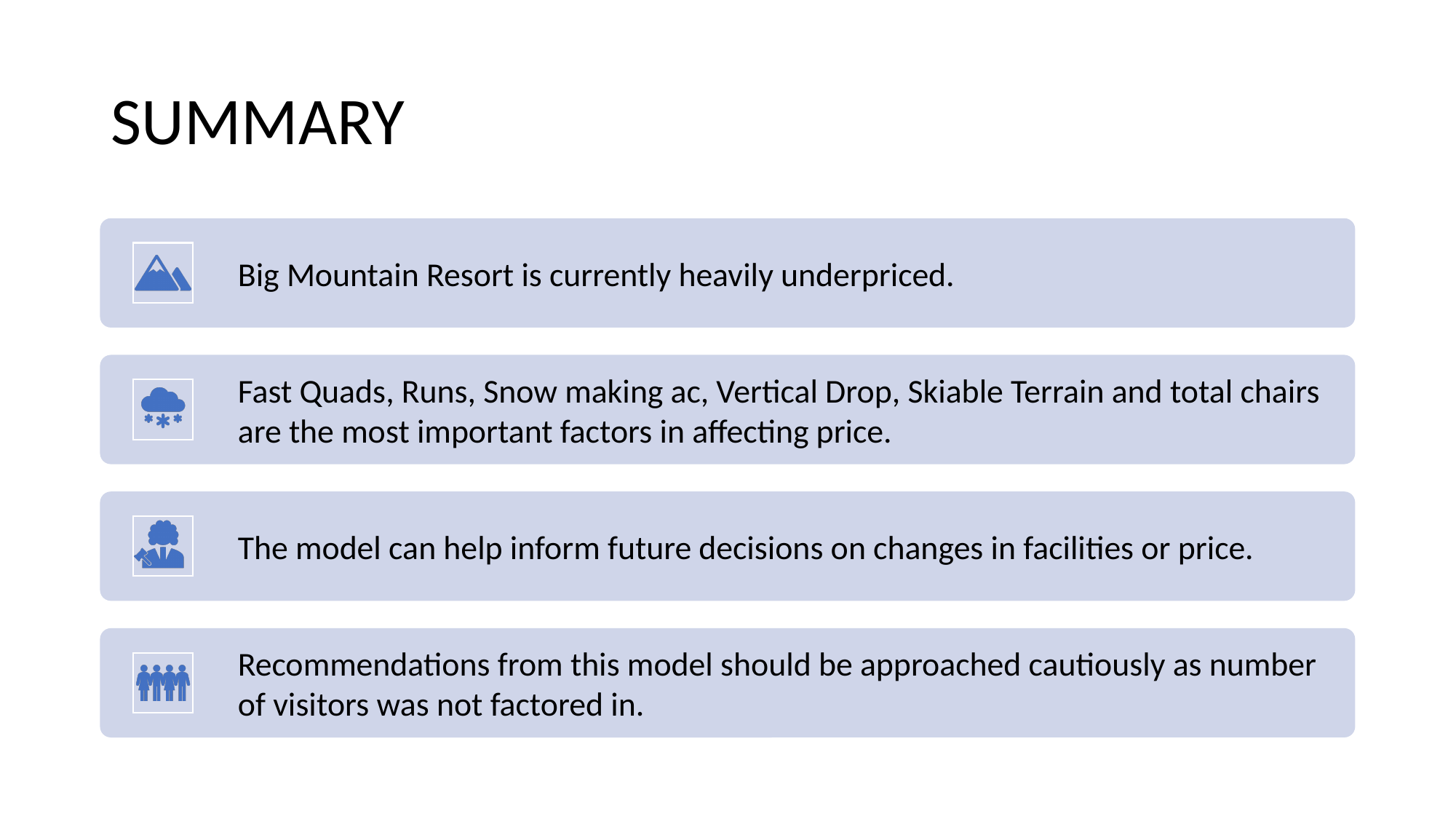

# SUMMARY
Big Mountain Resort is currently heavily underpriced.
Fast Quads, Runs, Snow making ac, Vertical Drop, Skiable Terrain and total chairs are the most important factors in affecting price.
The model can help inform future decisions on changes in facilities or price.
Recommendations from this model should be approached cautiously as number of visitors was not factored in.